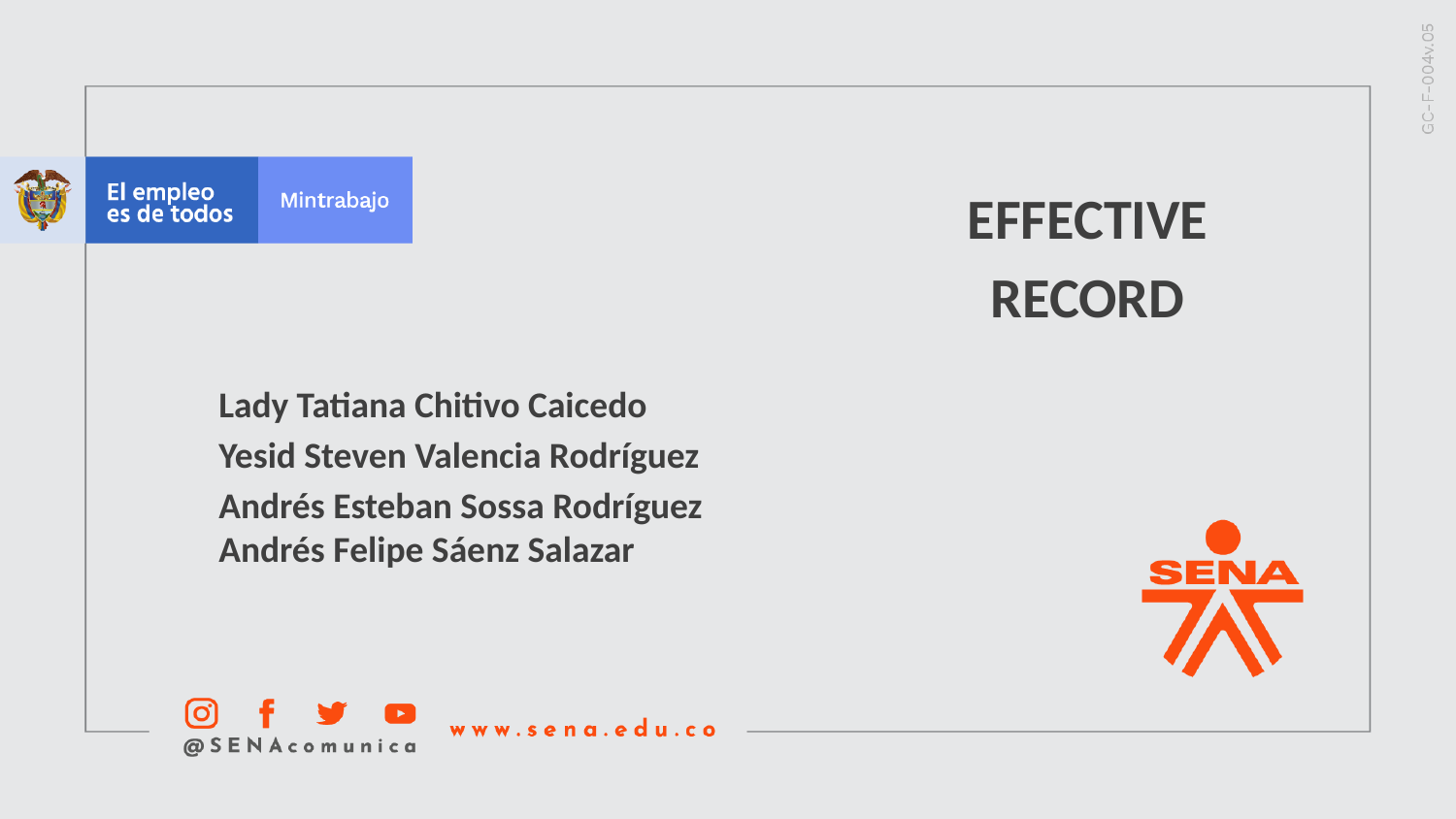

EFFECTIVE RECORD

Lady Tatiana Chitivo Caicedo
Yesid Steven Valencia Rodríguez
Andrés Esteban Sossa Rodríguez
Andrés Felipe Sáenz Salazar